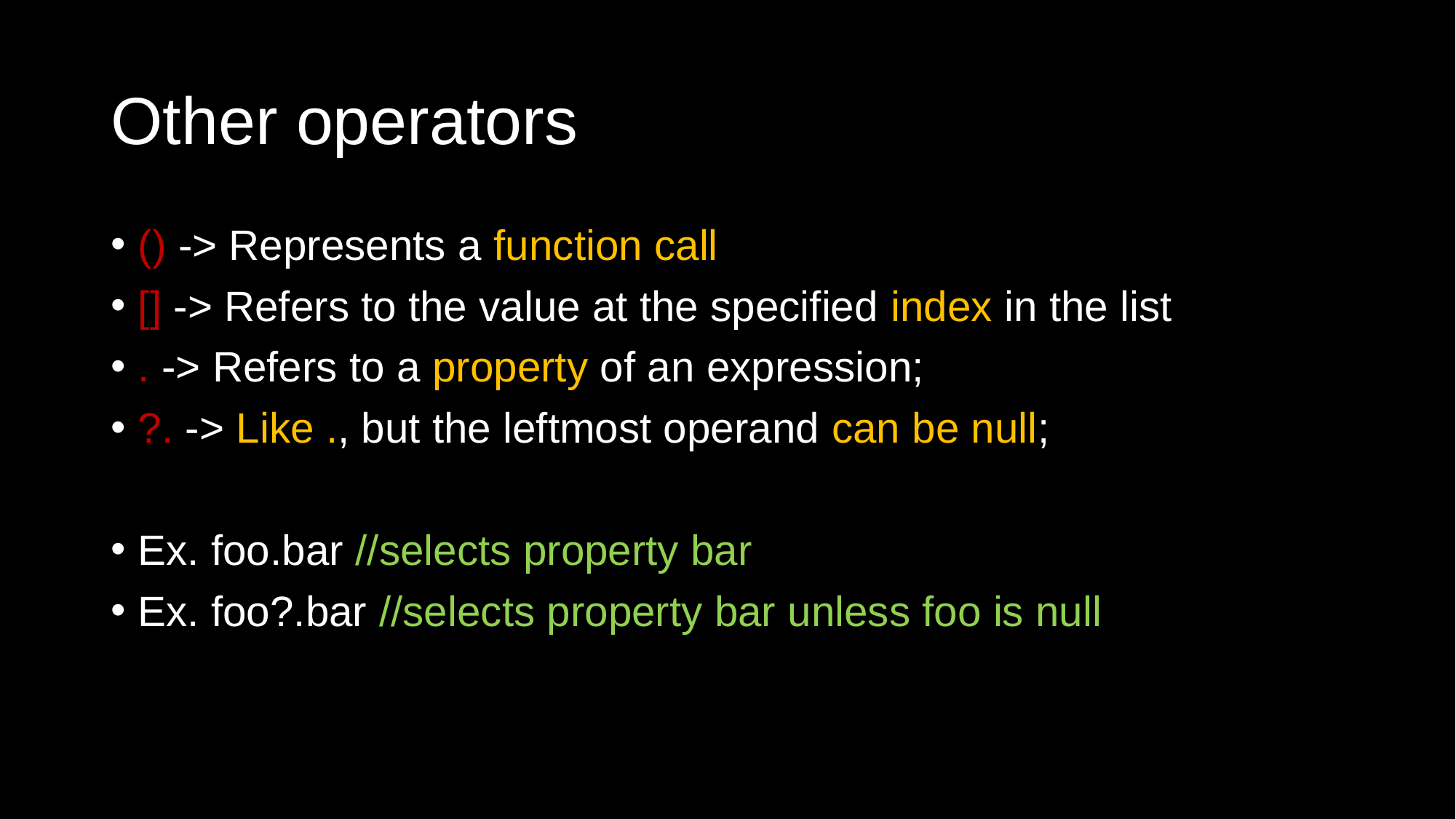

# Other operators
() -> Represents a function call
[] -> Refers to the value at the specified index in the list
. -> Refers to a property of an expression;
?. -> Like ., but the leftmost operand can be null;

Ex. foo.bar //selects property bar
Ex. foo?.bar //selects property bar unless foo is null